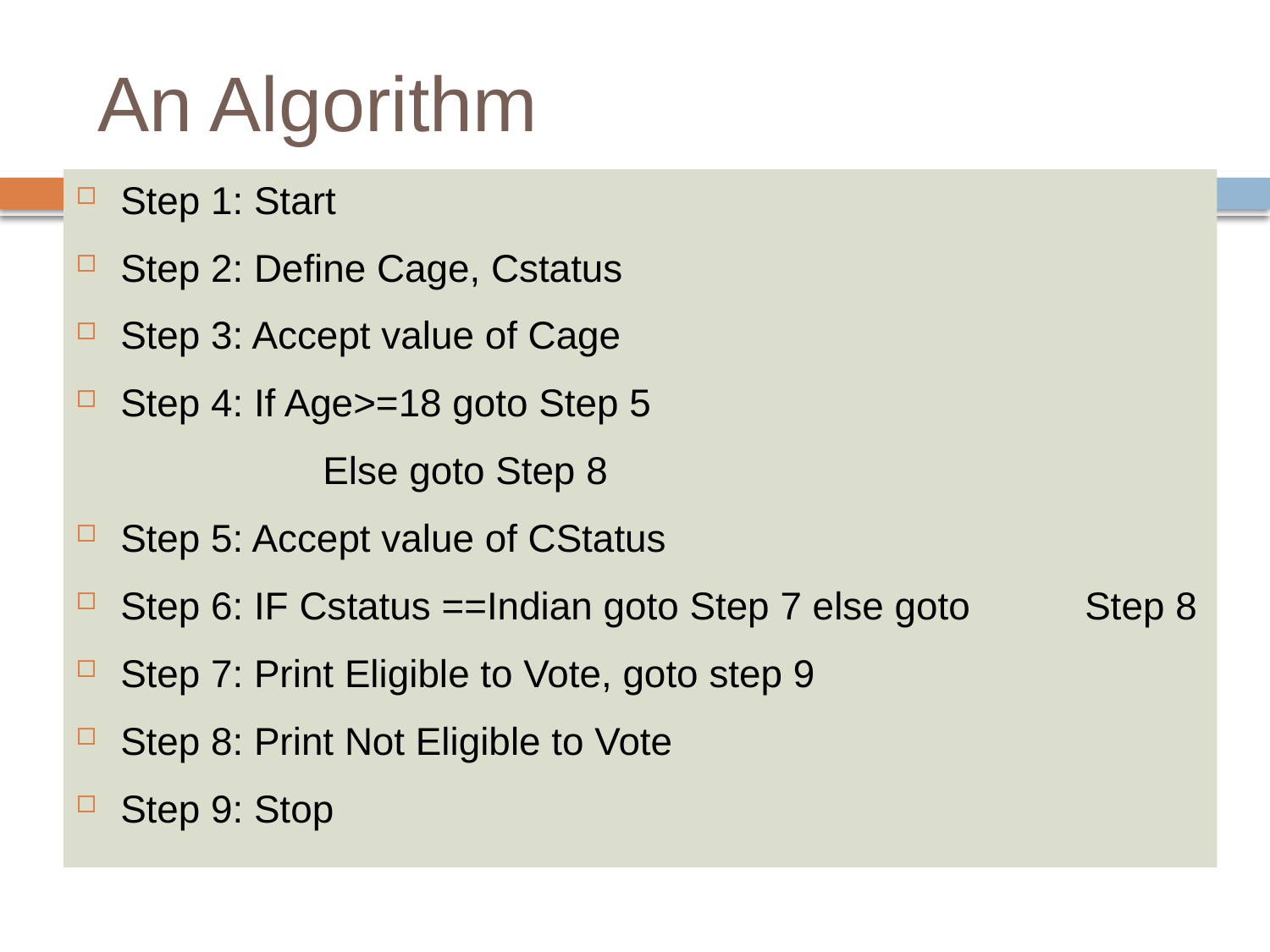

# An Algorithm
Step 1: Start
Step 2: Define Cage, Cstatus
Step 3: Accept value of Cage
Step 4: If Age>=18 goto Step 5
		       Else goto Step 8
Step 5: Accept value of CStatus
Step 6: IF Cstatus ==Indian goto Step 7 else goto	       Step 8
Step 7: Print Eligible to Vote, goto step 9
Step 8: Print Not Eligible to Vote
Step 9: Stop